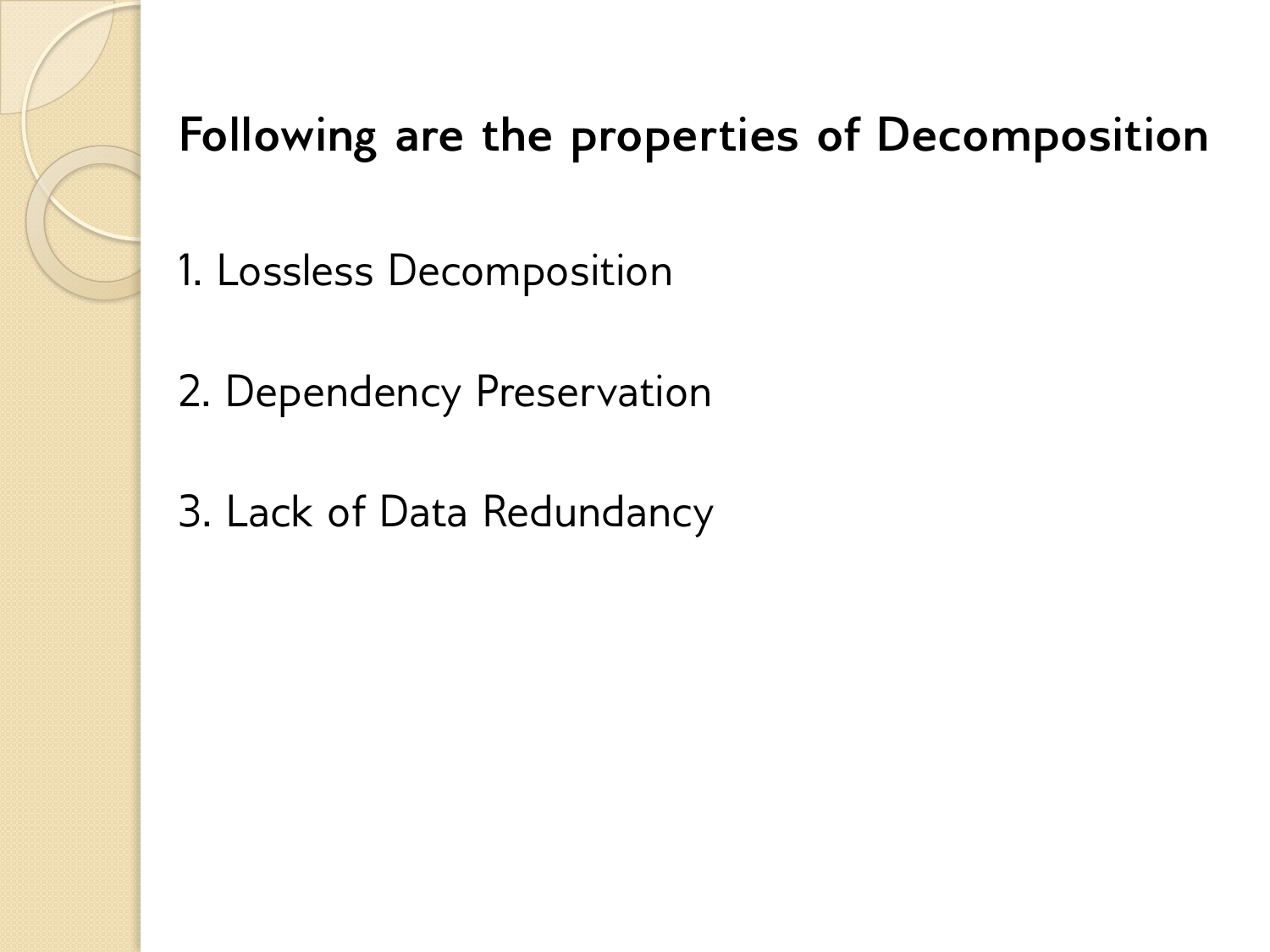

Following are the properties of Decomposition
1. Lossless Decomposition
2. Dependency Preservation
3. Lack of Data Redundancy